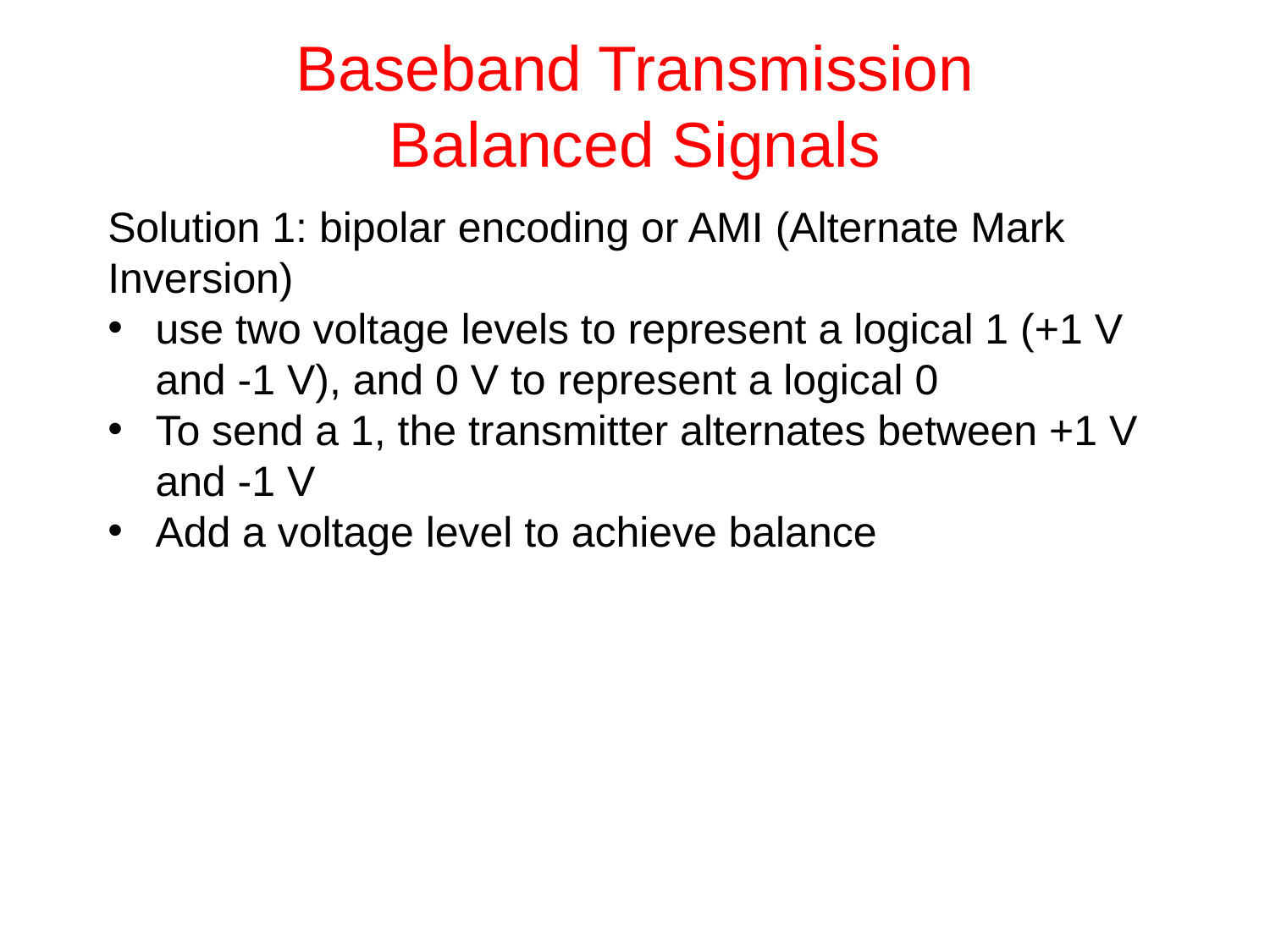

# Baseband Transmission Balanced Signals
Solution 1: bipolar encoding or AMI (Alternate Mark Inversion)
use two voltage levels to represent a logical 1 (+1 V and -1 V), and 0 V to represent a logical 0
To send a 1, the transmitter alternates between +1 V and -1 V
Add a voltage level to achieve balance